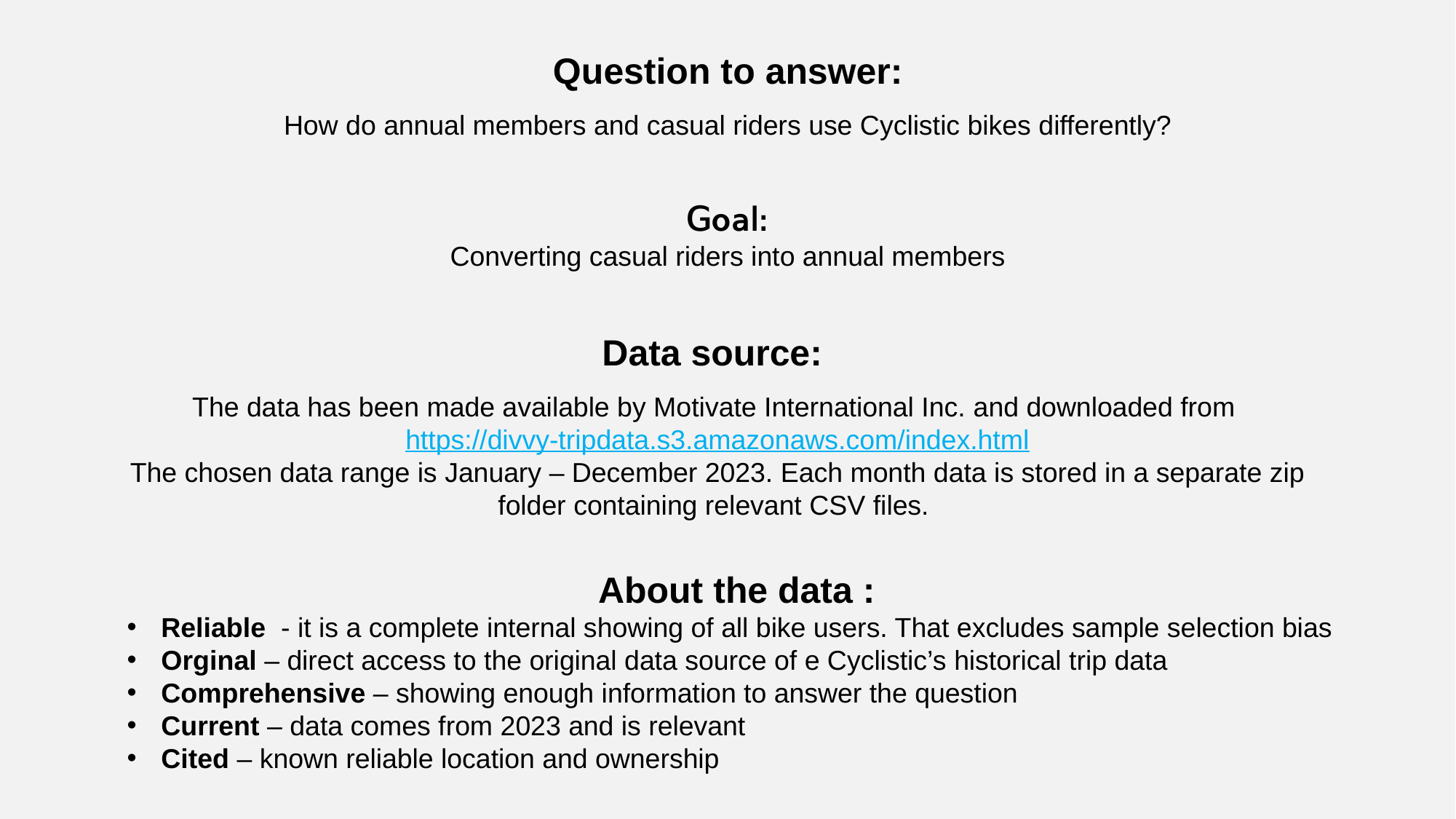

Question to answer:
How do annual members and casual riders use Cyclistic bikes differently?

Goal:
Converting casual riders into annual members
Data source:
The data has been made available by Motivate International Inc. and downloaded from
https://divvy-tripdata.s3.amazonaws.com/index.html
The chosen data range is January – December 2023. Each month data is stored in a separate zip folder containing relevant CSV files.
About the data :
Reliable  - it is a complete internal showing of all bike users. That excludes sample selection bias
Orginal – direct access to the original data source of e Cyclistic’s historical trip data
Comprehensive – showing enough information to answer the question
Current – data comes from 2023 and is relevant
Cited – known reliable location and ownership